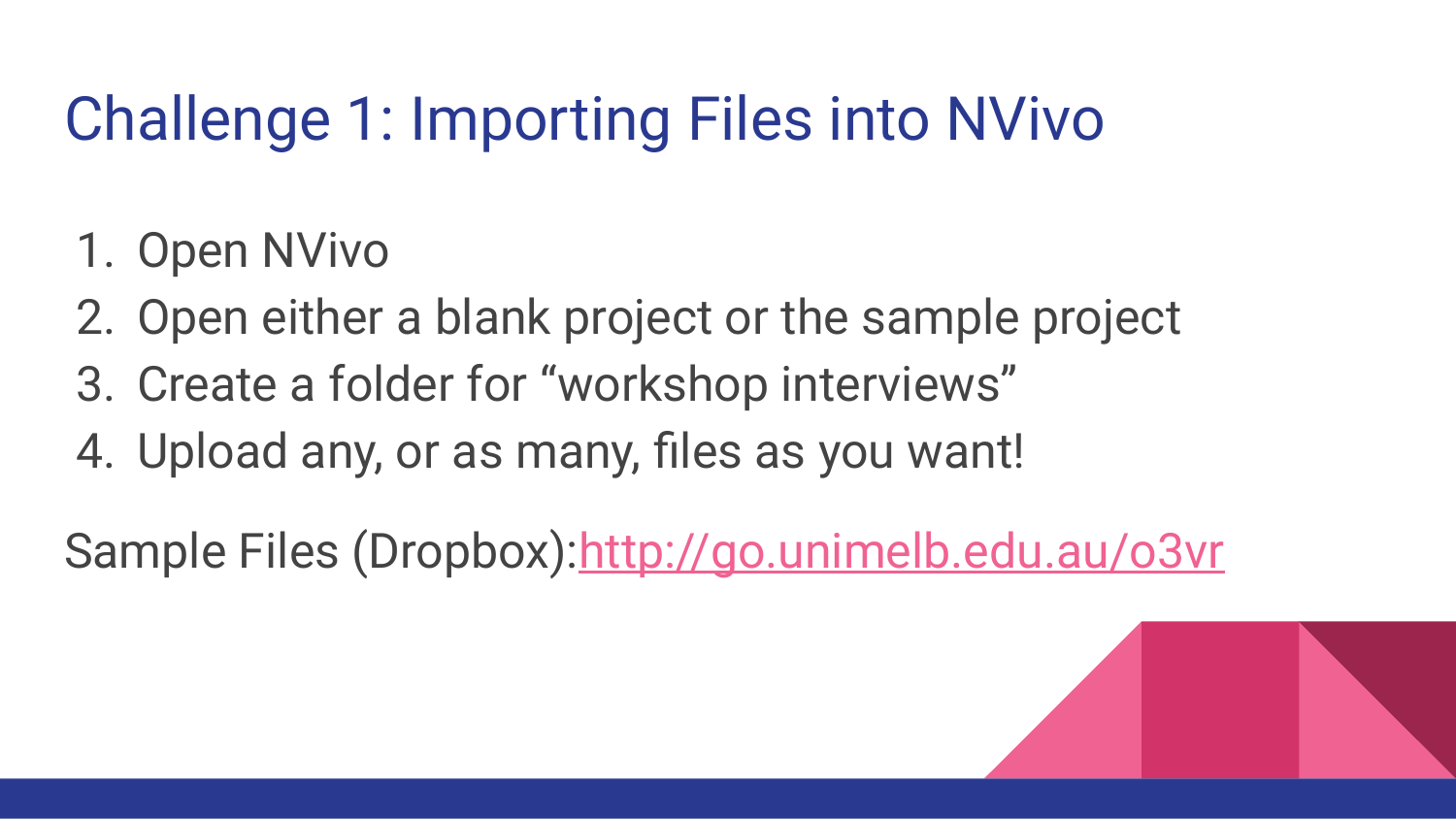

# Challenge 1: Importing Files into NVivo
Open NVivo
Open either a blank project or the sample project
Create a folder for “workshop interviews”
Upload any, or as many, files as you want!
Sample Files (Dropbox):http://go.unimelb.edu.au/o3vr